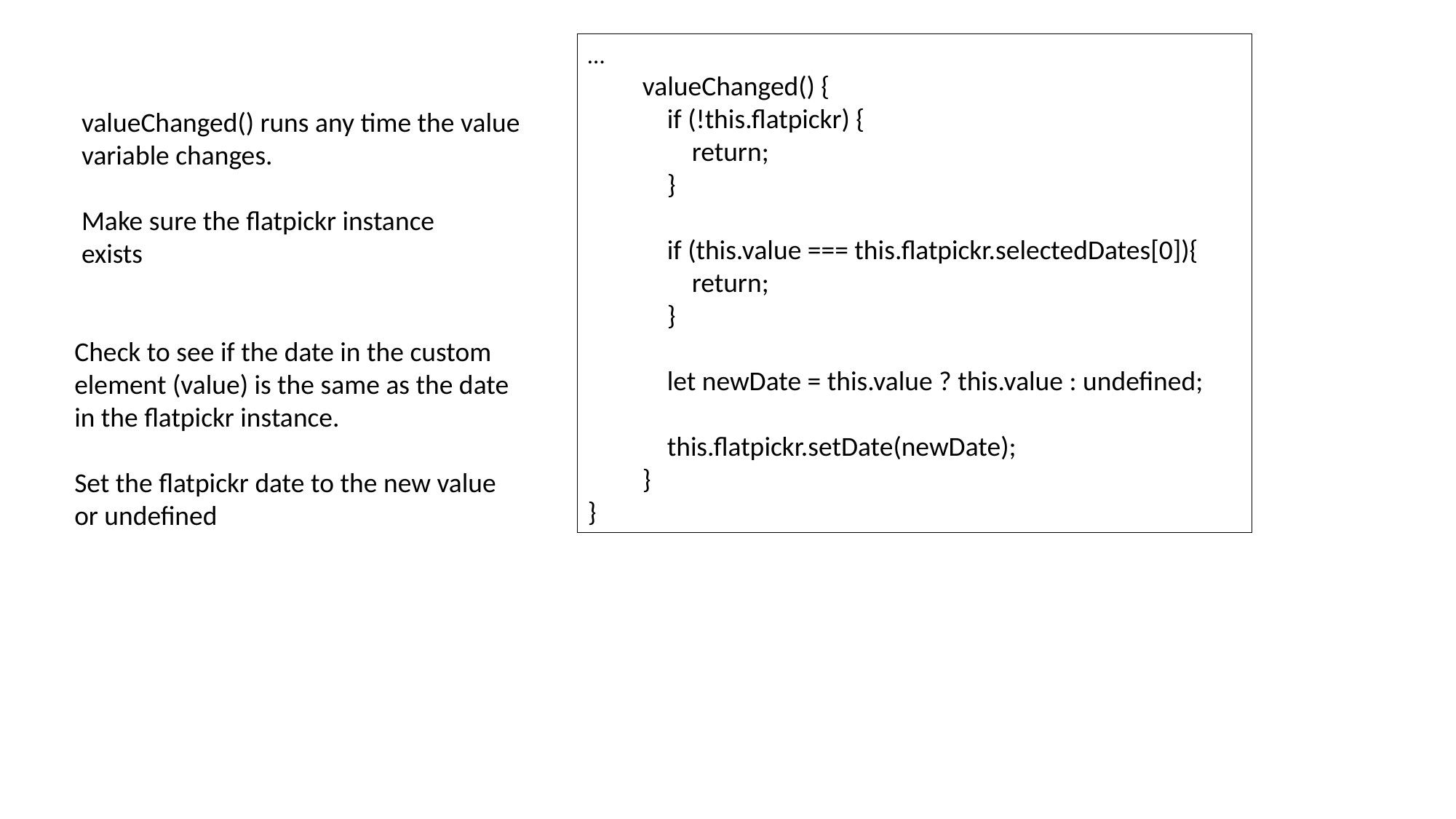

…
valueChanged() {
    if (!this.flatpickr) {
        return;
    }
    if (this.value === this.flatpickr.selectedDates[0]){
        return;
    }
    let newDate = this.value ? this.value : undefined;
    this.flatpickr.setDate(newDate);
}
}
valueChanged() runs any time the value
variable changes.

Make sure the flatpickr instance
exists
Check to see if the date in the custom
element (value) is the same as the date
in the flatpickr instance.

Set the flatpickr date to the new value
or undefined